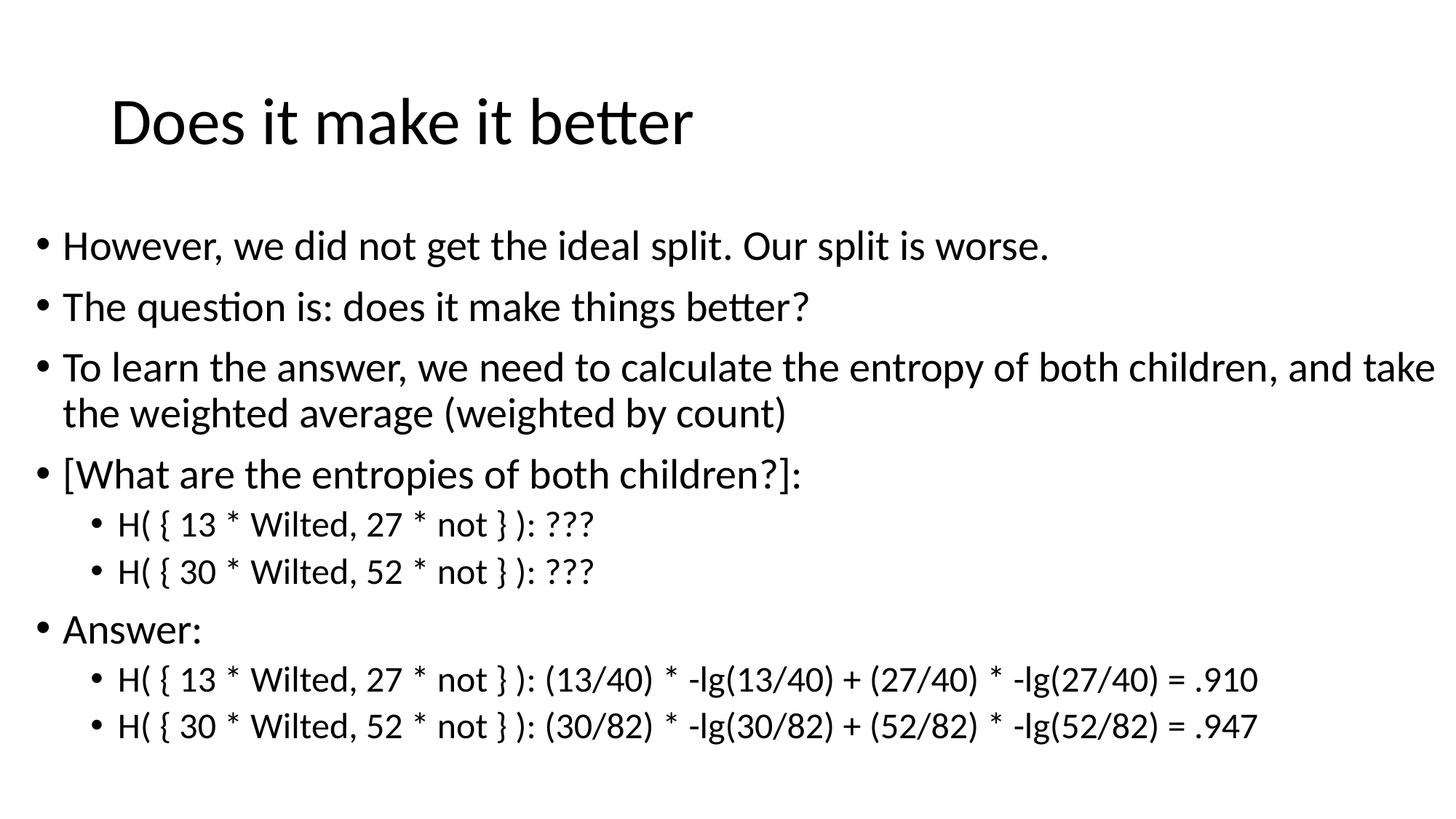

# Does it make it better
However, we did not get the ideal split. Our split is worse.
The question is: does it make things better?
To learn the answer, we need to calculate the entropy of both children, and take the weighted average (weighted by count)
[What are the entropies of both children?]:
H( { 13 * Wilted, 27 * not } ): ???
H( { 30 * Wilted, 52 * not } ): ???
Answer:
H( { 13 * Wilted, 27 * not } ): (13/40) * -lg(13/40) + (27/40) * -lg(27/40) = .910
H( { 30 * Wilted, 52 * not } ): (30/82) * -lg(30/82) + (52/82) * -lg(52/82) = .947